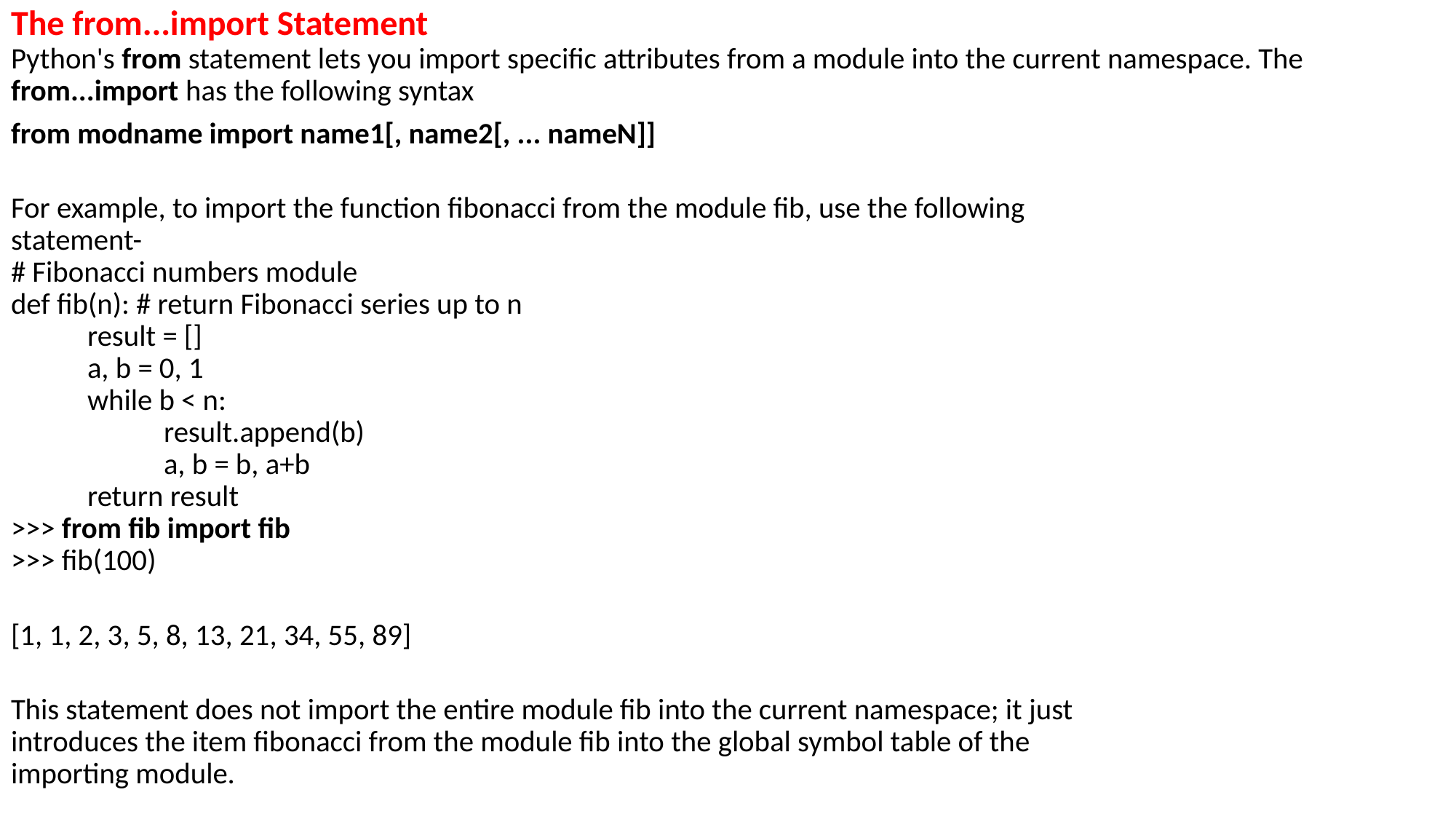

The from...import Statement
Python's from statement lets you import specific attributes from a module into the current namespace. The from...import has the following syntax
from modname import name1[, name2[, ... nameN]]
For example, to import the function fibonacci from the module fib, use the following
statement-
# Fibonacci numbers module
def fib(n): # return Fibonacci series up to n
	result = []
	a, b = 0, 1
	while b < n:
		result.append(b)
		a, b = b, a+b
	return result
>>> from fib import fib
>>> fib(100)
[1, 1, 2, 3, 5, 8, 13, 21, 34, 55, 89]
This statement does not import the entire module fib into the current namespace; it just
introduces the item fibonacci from the module fib into the global symbol table of the
importing module.